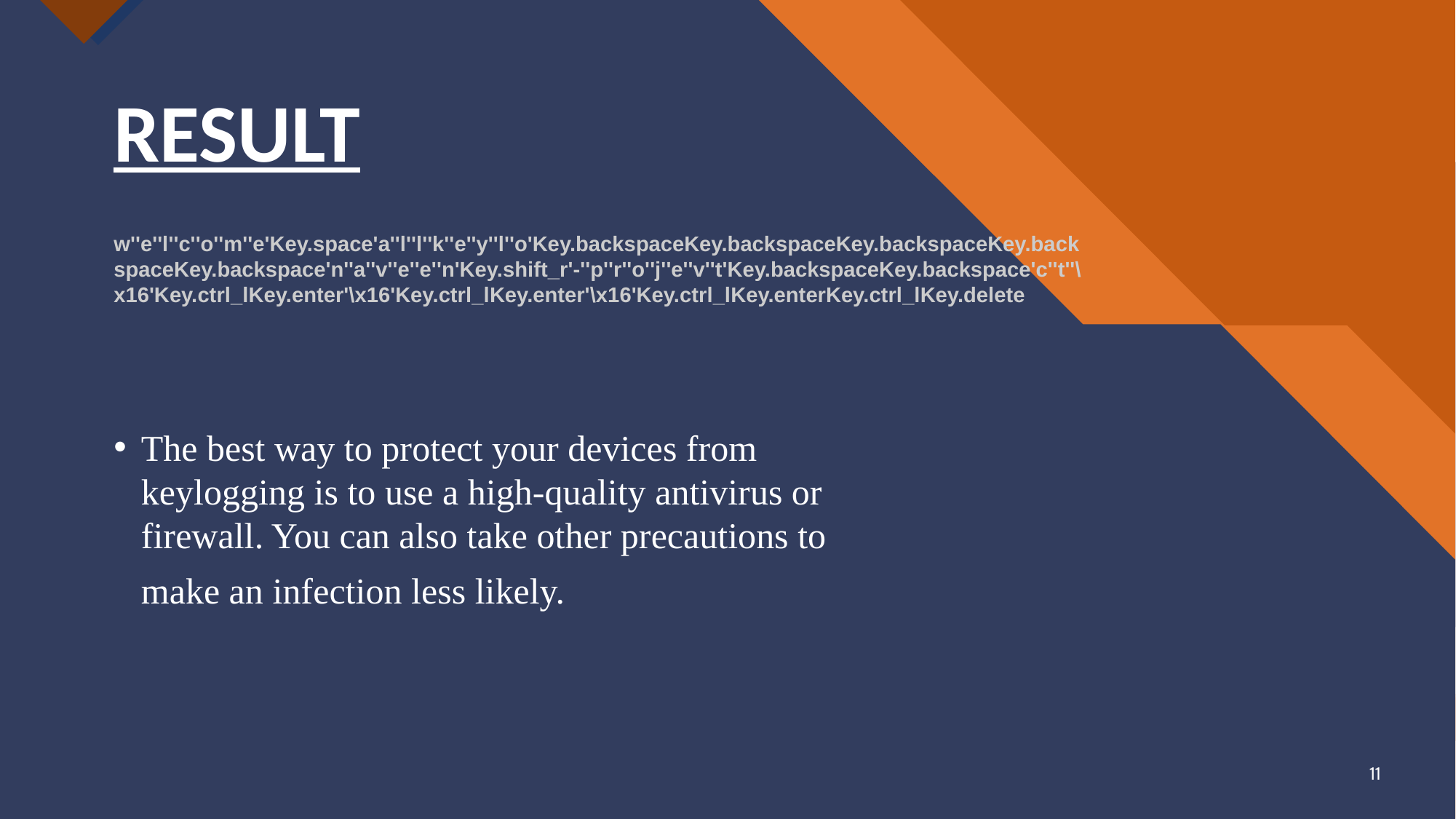

# RESULT
w''e''l''c''o''m''e'Key.space'a''l''l''k''e''y''l''o'Key.backspaceKey.backspaceKey.backspaceKey.backspaceKey.backspace'n''a''v''e''e''n'Key.shift_r'-''p''r''o''j''e''v''t'Key.backspaceKey.backspace'c''t''\x16'Key.ctrl_lKey.enter'\x16'Key.ctrl_lKey.enter'\x16'Key.ctrl_lKey.enterKey.ctrl_lKey.delete

The best way to protect your devices from keylogging is to use a high-quality antivirus or firewall. You can also take other precautions to make an infection less likely.
11